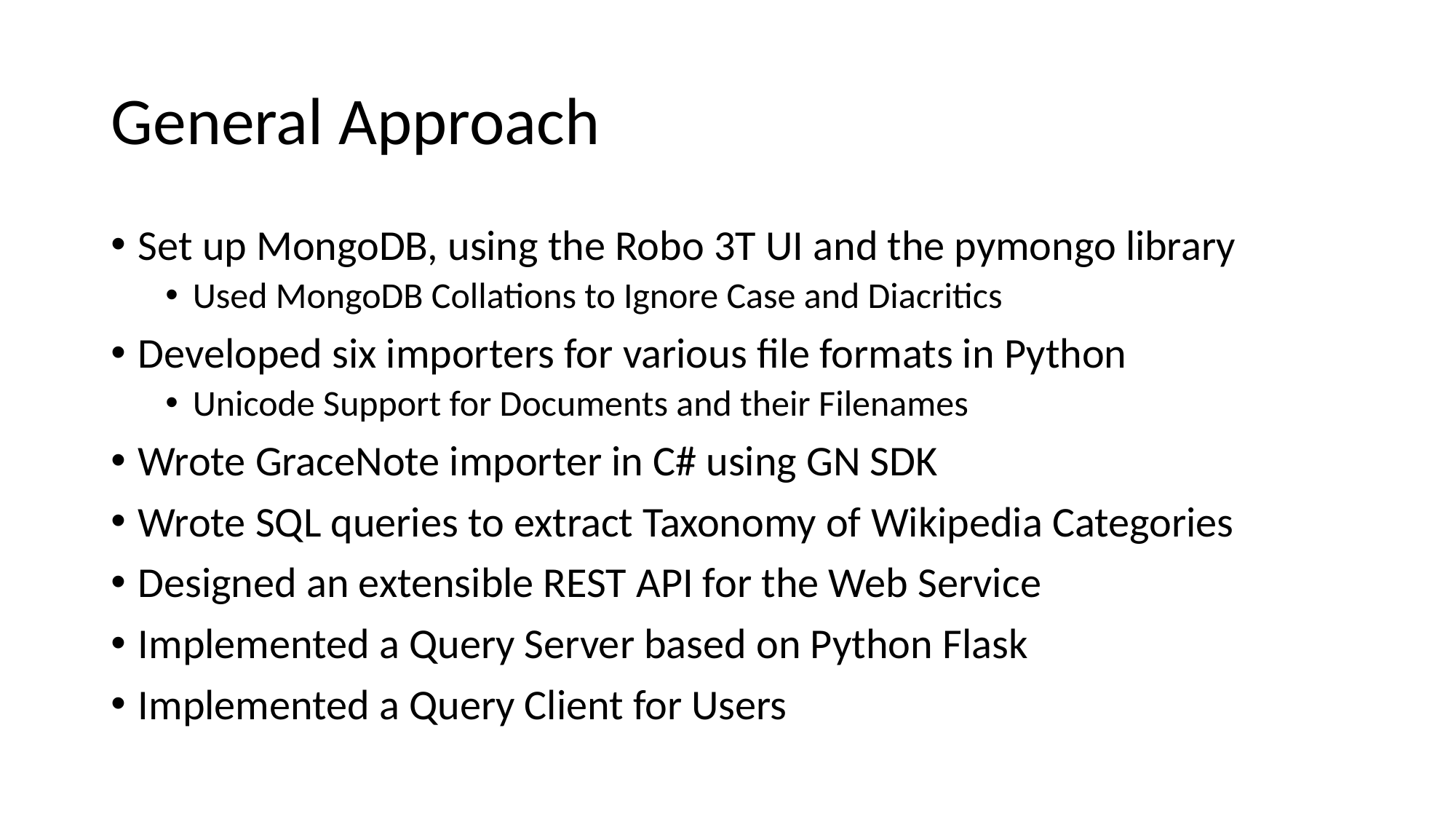

# General Approach
Set up MongoDB, using the Robo 3T UI and the pymongo library
Used MongoDB Collations to Ignore Case and Diacritics
Developed six importers for various file formats in Python
Unicode Support for Documents and their Filenames
Wrote GraceNote importer in C# using GN SDK
Wrote SQL queries to extract Taxonomy of Wikipedia Categories
Designed an extensible REST API for the Web Service
Implemented a Query Server based on Python Flask
Implemented a Query Client for Users